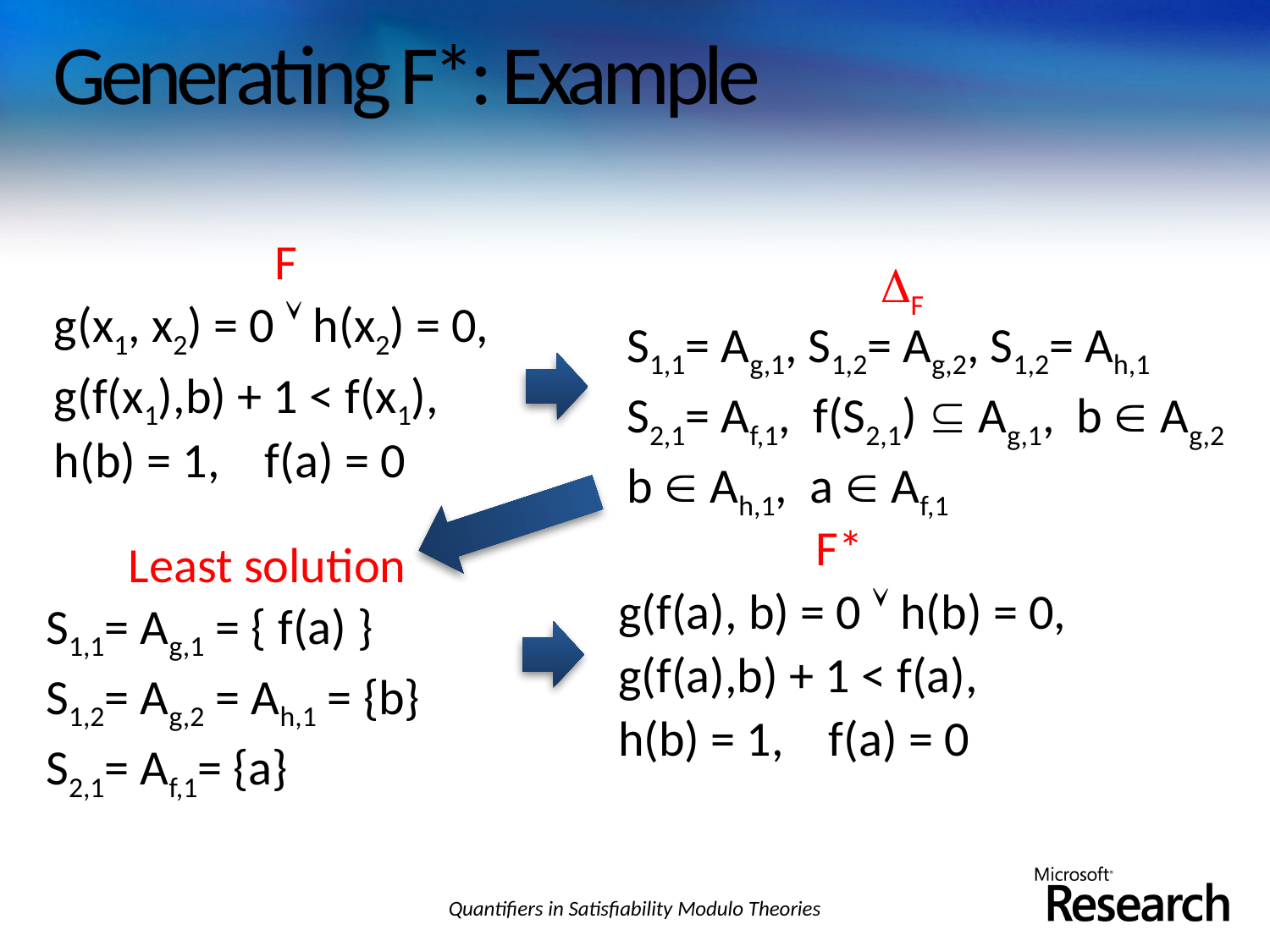

# Generating F*: Example
F
ΔF
g(x1, x2) = 0 ∨ h(x2) = 0,
g(f(x1),b) + 1 < f(x1),
h(b) = 1,    f(a) = 0
S1,1= Ag,1, S1,2= Ag,2, S1,2= Ah,1
S2,1= Af,1,  f(S2,1) ⊆ Ag,1,  b ∈ Ag,2
b ∈ Ah,1,  a ∈ Af,1

F*
Least solution
g(f(a), b) = 0 ∨ h(b) = 0,
g(f(a),b) + 1 < f(a),
h(b) = 1,    f(a) = 0
S1,1= Ag,1 = { f(a) }
S1,2= Ag,2 = Ah,1 = {b}
S2,1= Af,1= {a}

Quantifiers in Satisfiability Modulo Theories